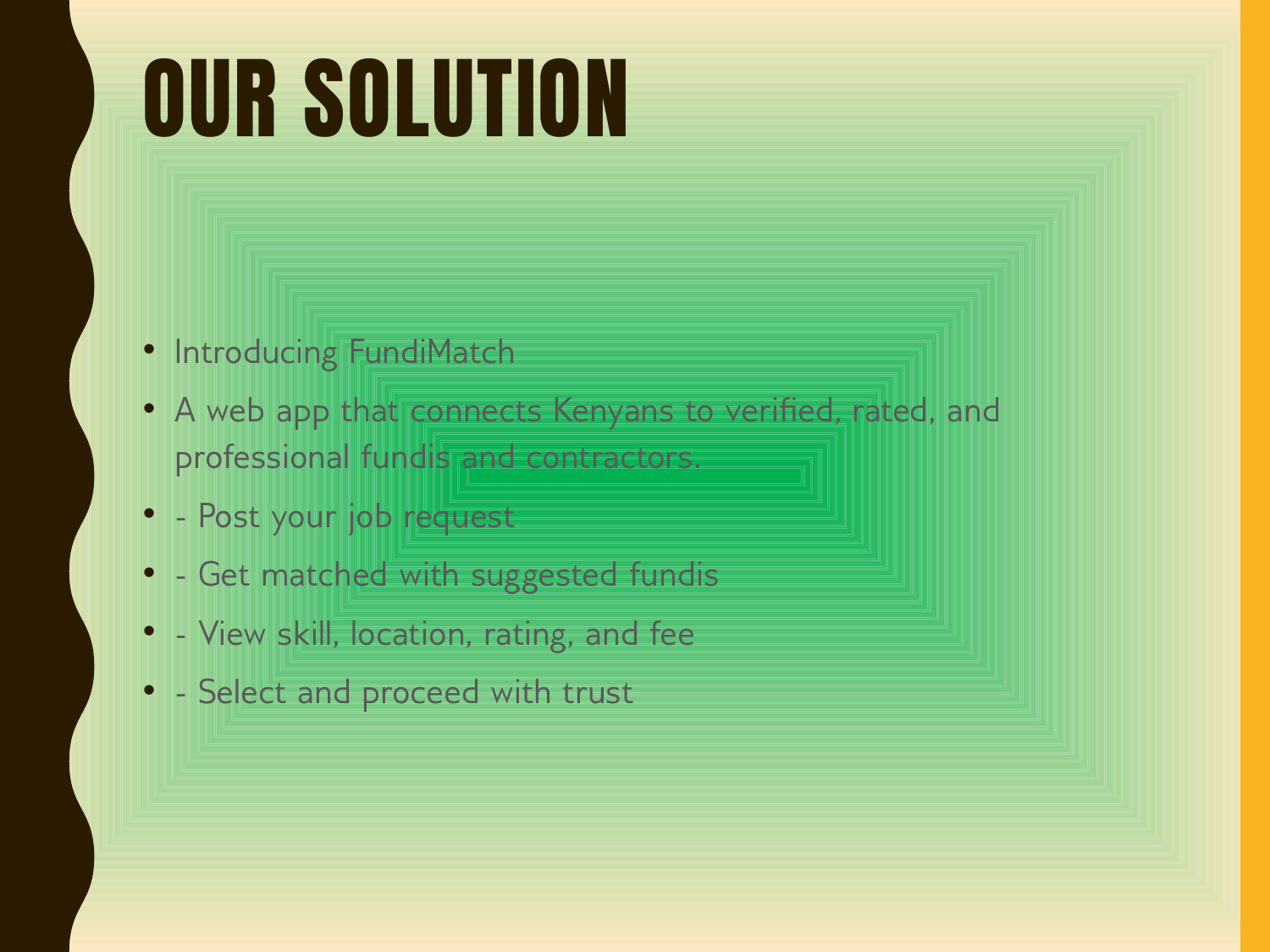

# Our Solution
Introducing FundiMatch
A web app that connects Kenyans to verified, rated, and professional fundis and contractors.
- Post your job request
- Get matched with suggested fundis
- View skill, location, rating, and fee
- Select and proceed with trust